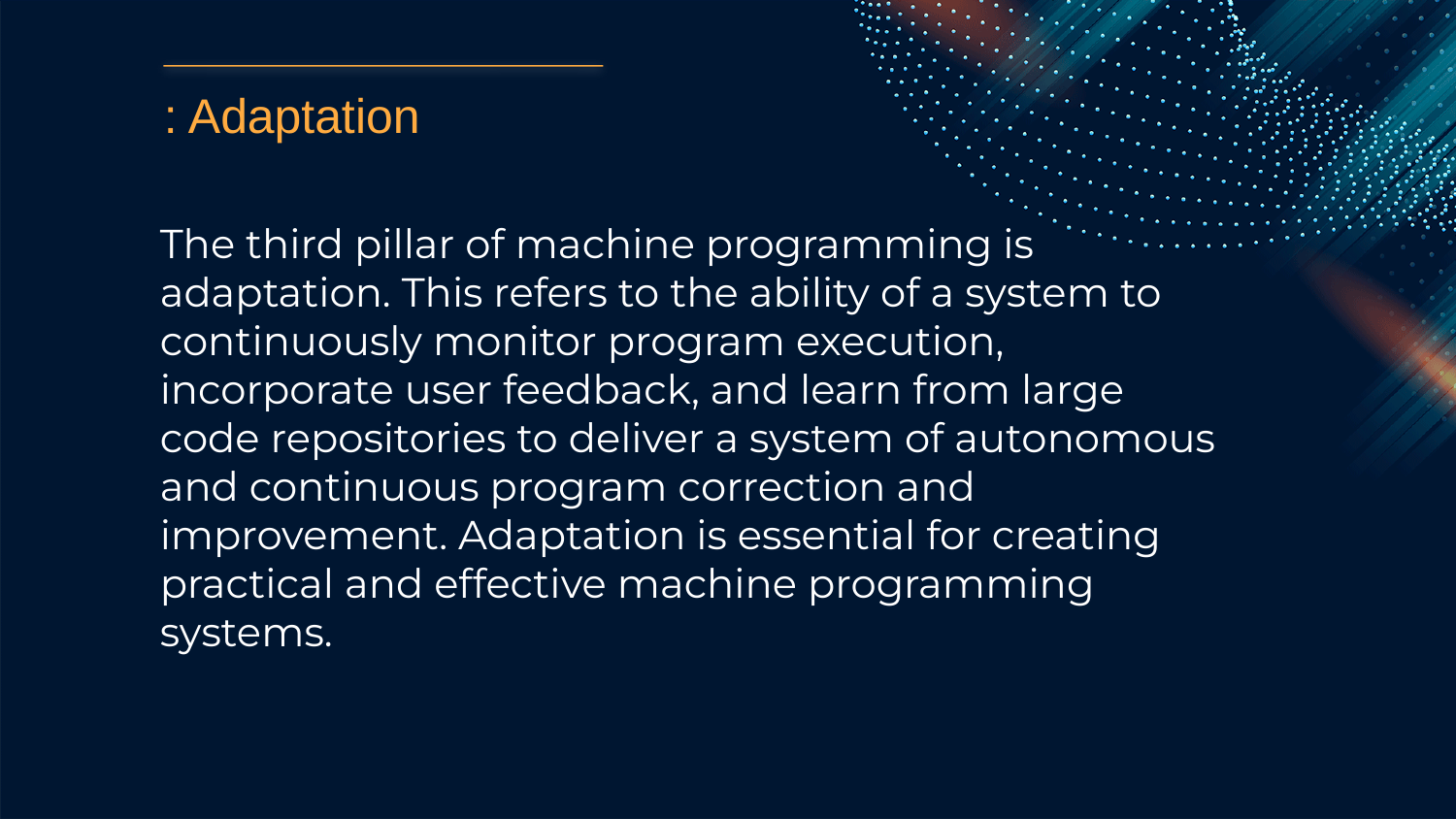

: Adaptation
The third pillar of machine programming is adaptation. This refers to the ability of a system to continuously monitor program execution, incorporate user feedback, and learn from large code repositories to deliver a system of autonomous and continuous program correction and improvement. Adaptation is essential for creating practical and effective machine programming systems.